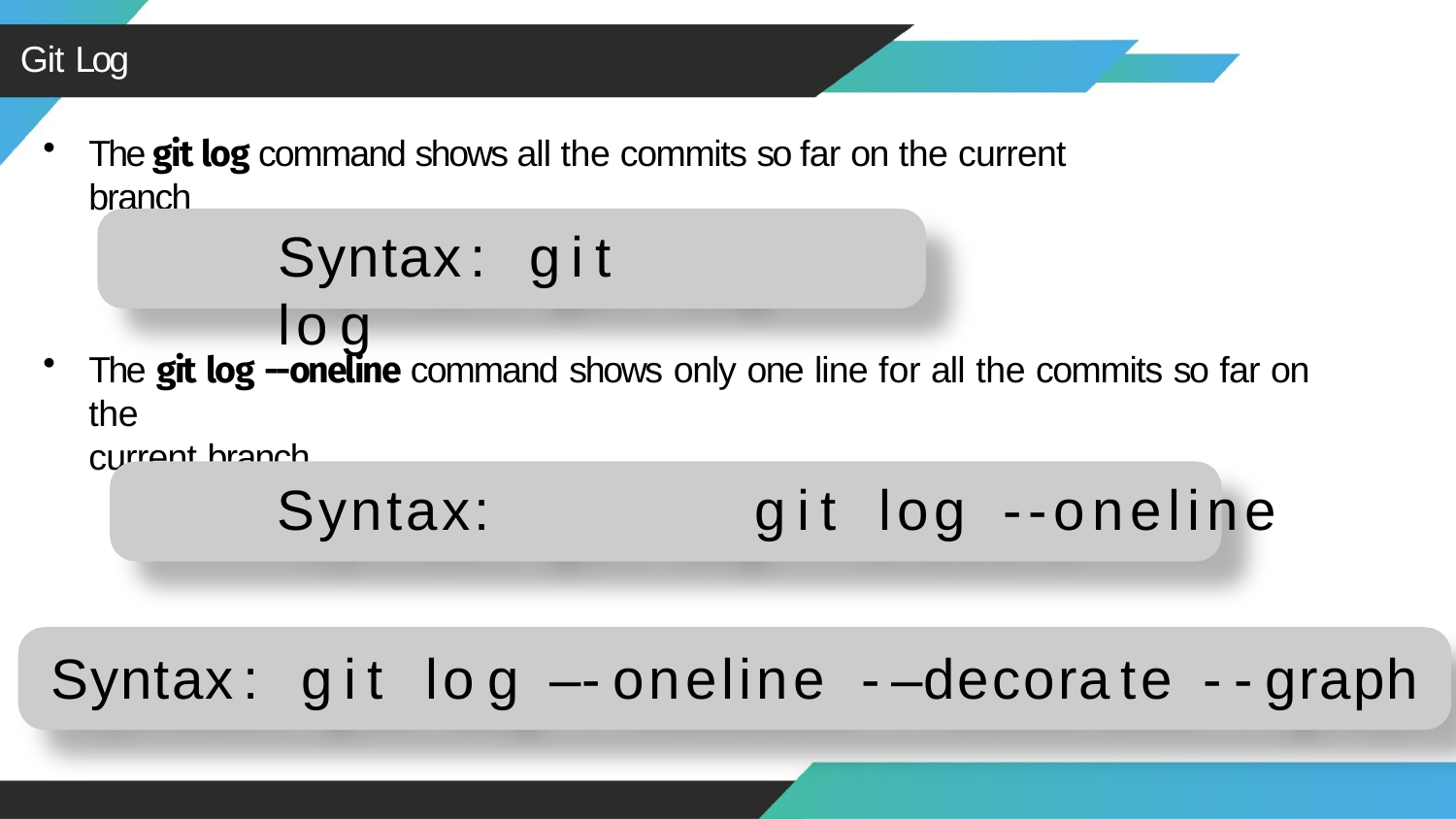

Git Log

The git log command shows all the commits so far on the current branch

Syntax:	git	log
The git log --oneline command shows only one line for all the commits so far on the
current branch

Syntax:	git	log	--oneline

Syntax:	git	log	–-oneline	-–decorate	--graph